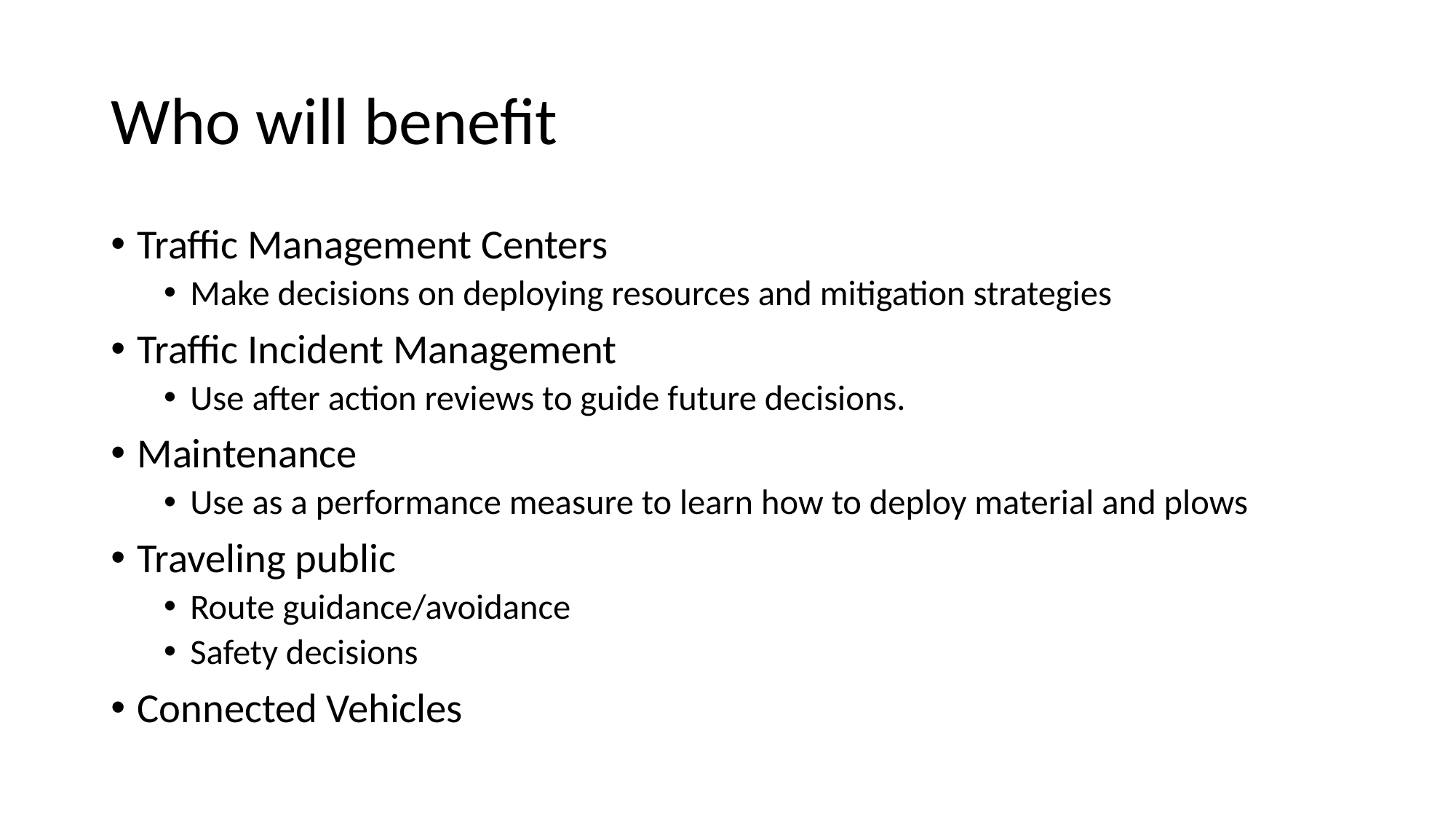

# Who will benefit
Traffic Management Centers
Make decisions on deploying resources and mitigation strategies
Traffic Incident Management
Use after action reviews to guide future decisions.
Maintenance
Use as a performance measure to learn how to deploy material and plows
Traveling public
Route guidance/avoidance
Safety decisions
Connected Vehicles